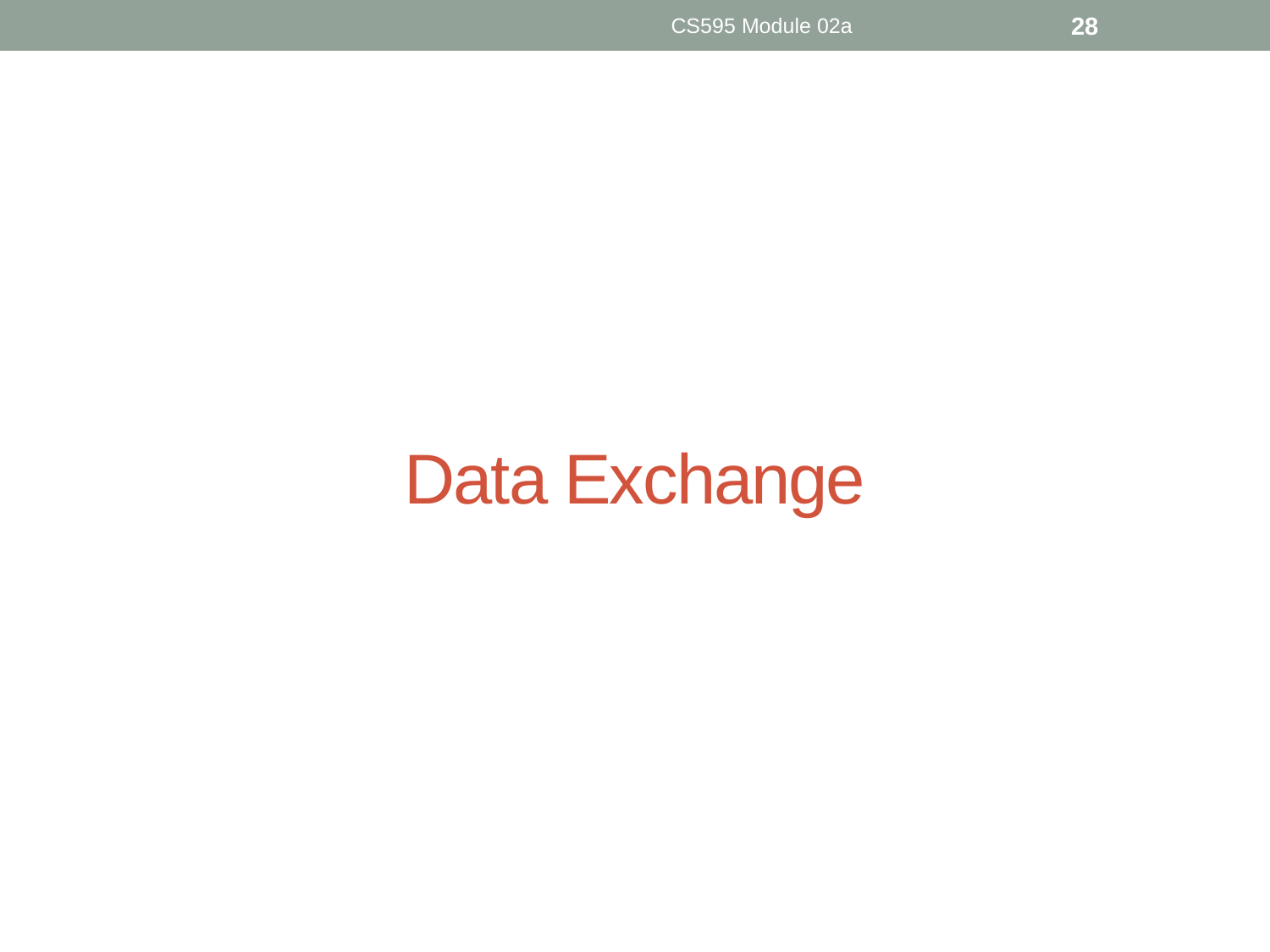

CS595 Module 02a
28
# Data Exchange